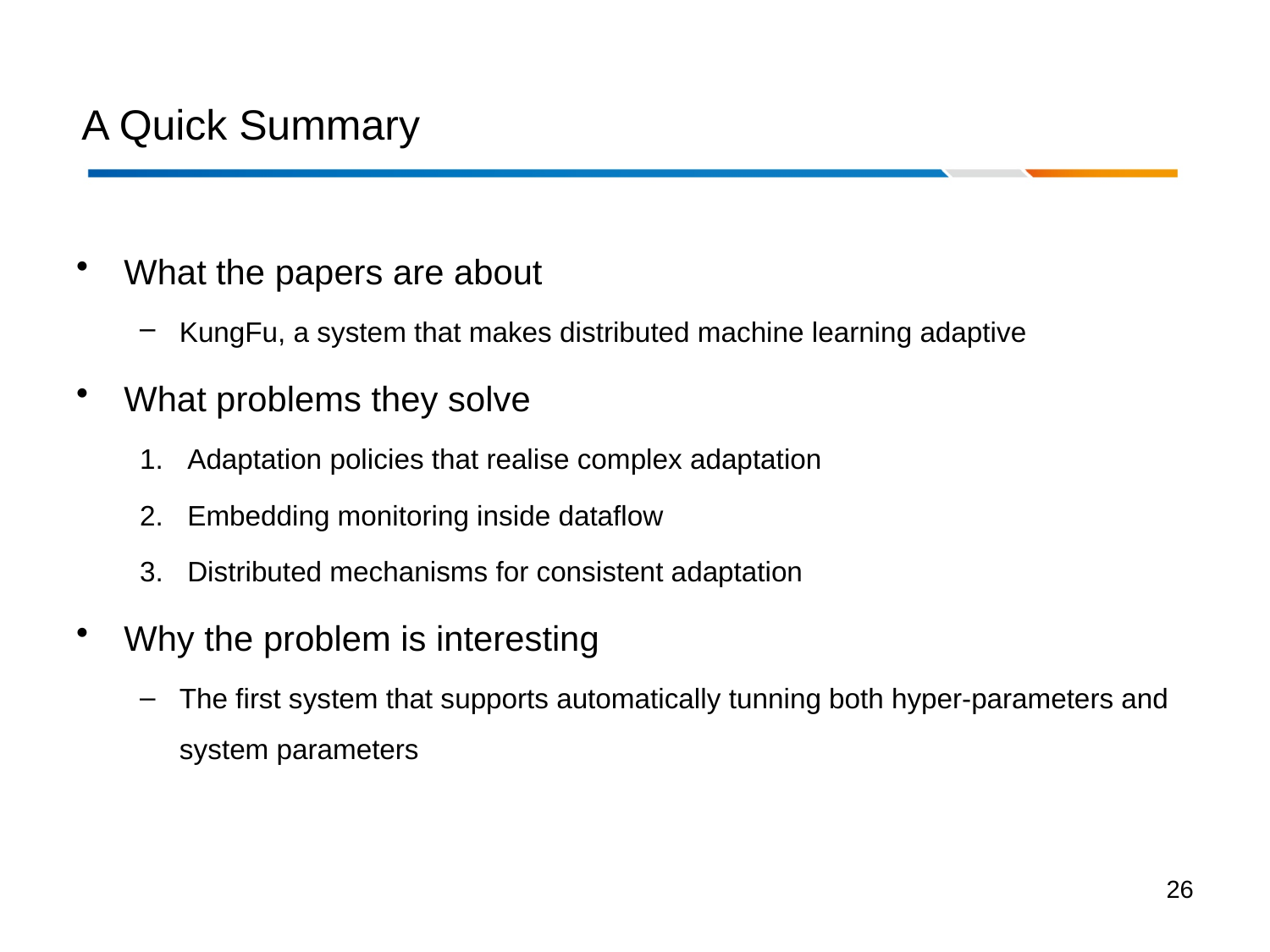

# A Quick Summary
What the papers are about
KungFu, a system that makes distributed machine learning adaptive
What problems they solve
Adaptation policies that realise complex adaptation
Embedding monitoring inside dataflow
Distributed mechanisms for consistent adaptation
Why the problem is interesting
The first system that supports automatically tunning both hyper-parameters and system parameters

26